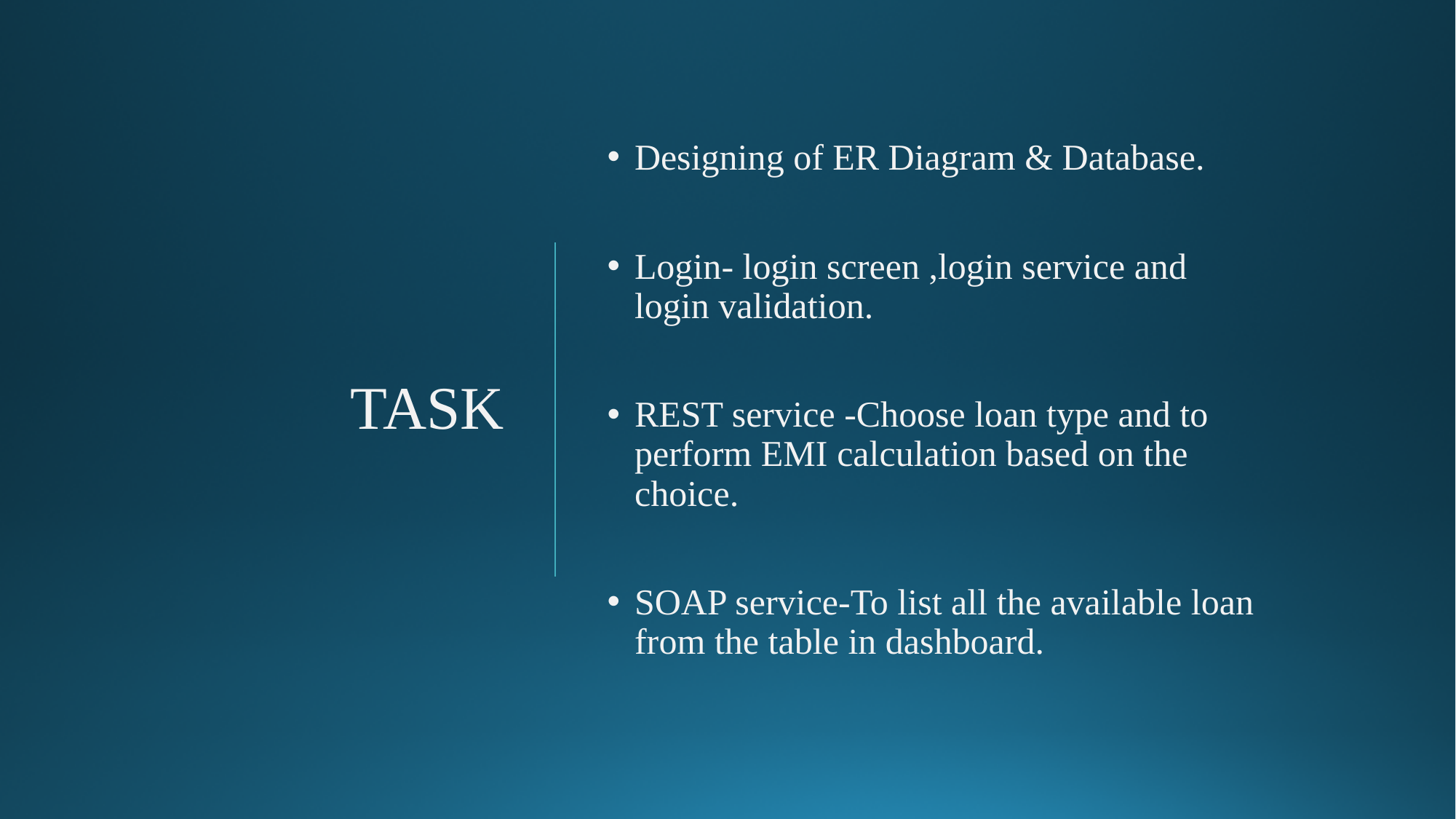

# TASK
Designing of ER Diagram & Database.

Login- login screen ,login service and login validation.

REST service -Choose loan type and to perform EMI calculation based on the choice.

SOAP service-To list all the available loan from the table in dashboard.